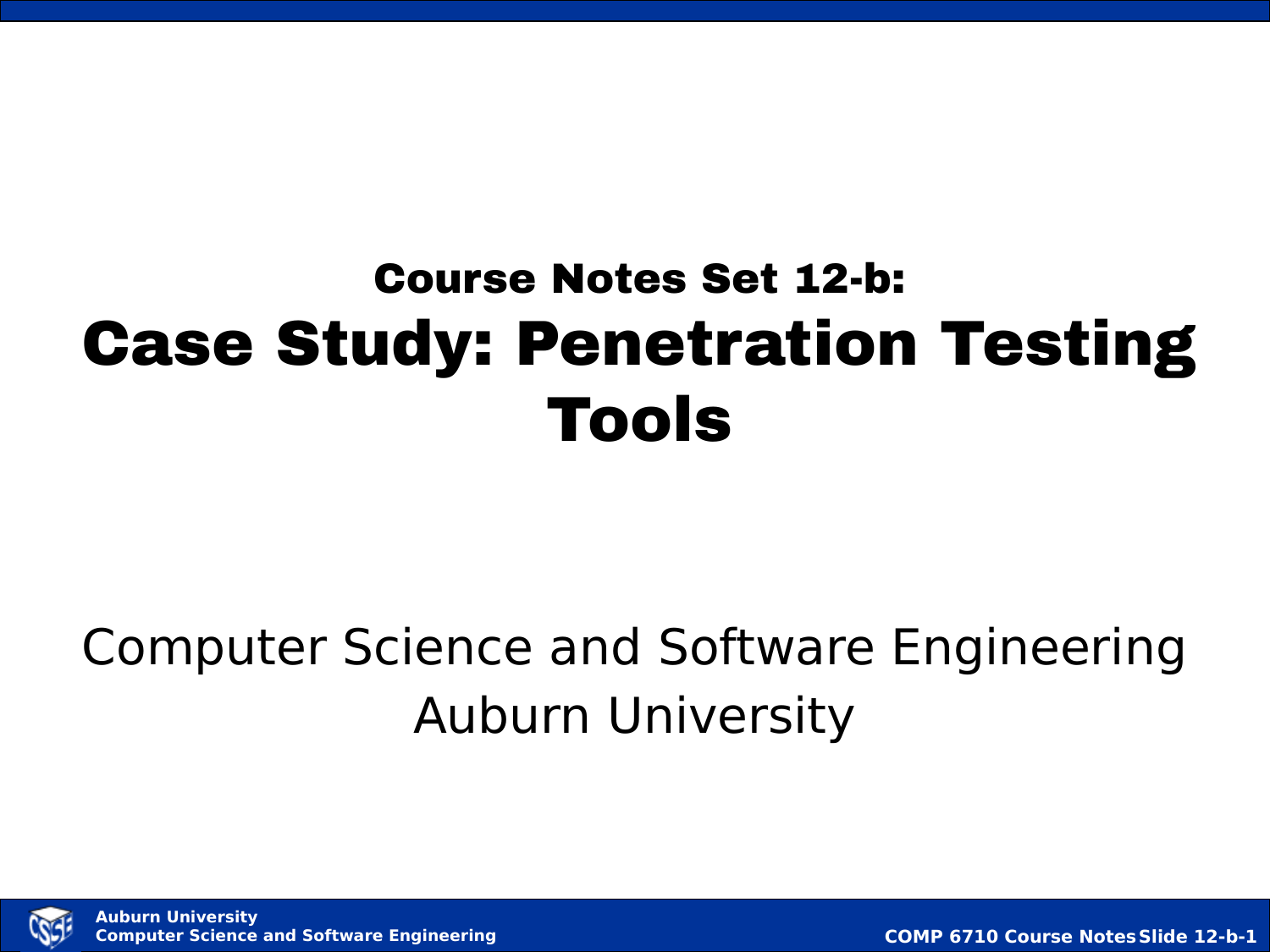

# Course Notes Set 12-b: Case Study: Penetration Testing Tools

Computer Science and Software Engineering
Auburn University